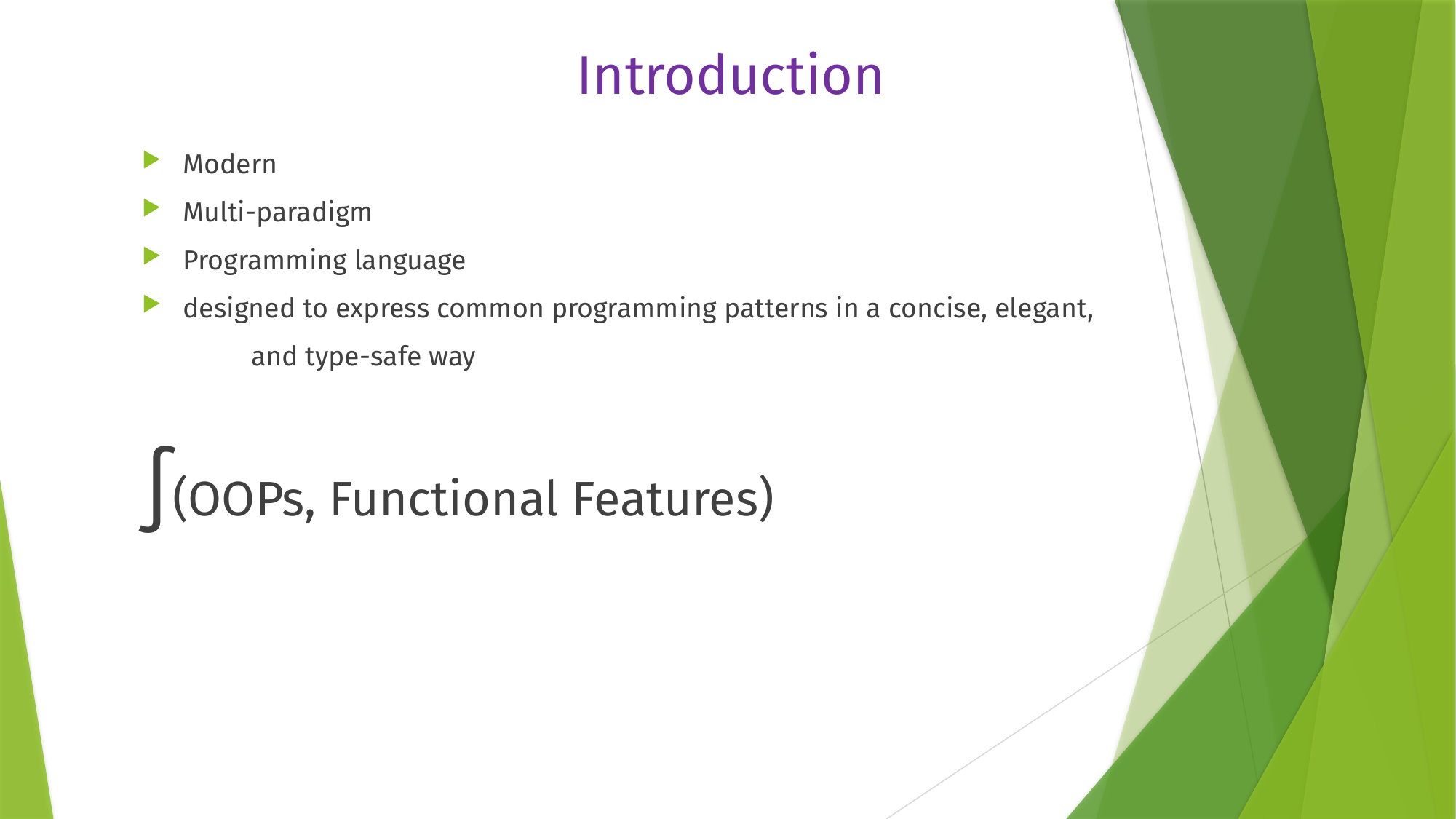

# Introduction
Modern
Multi-paradigm
Programming language
designed to express common programming patterns in a concise, elegant,
	and type-safe way

∫(OOPs, Functional Features)